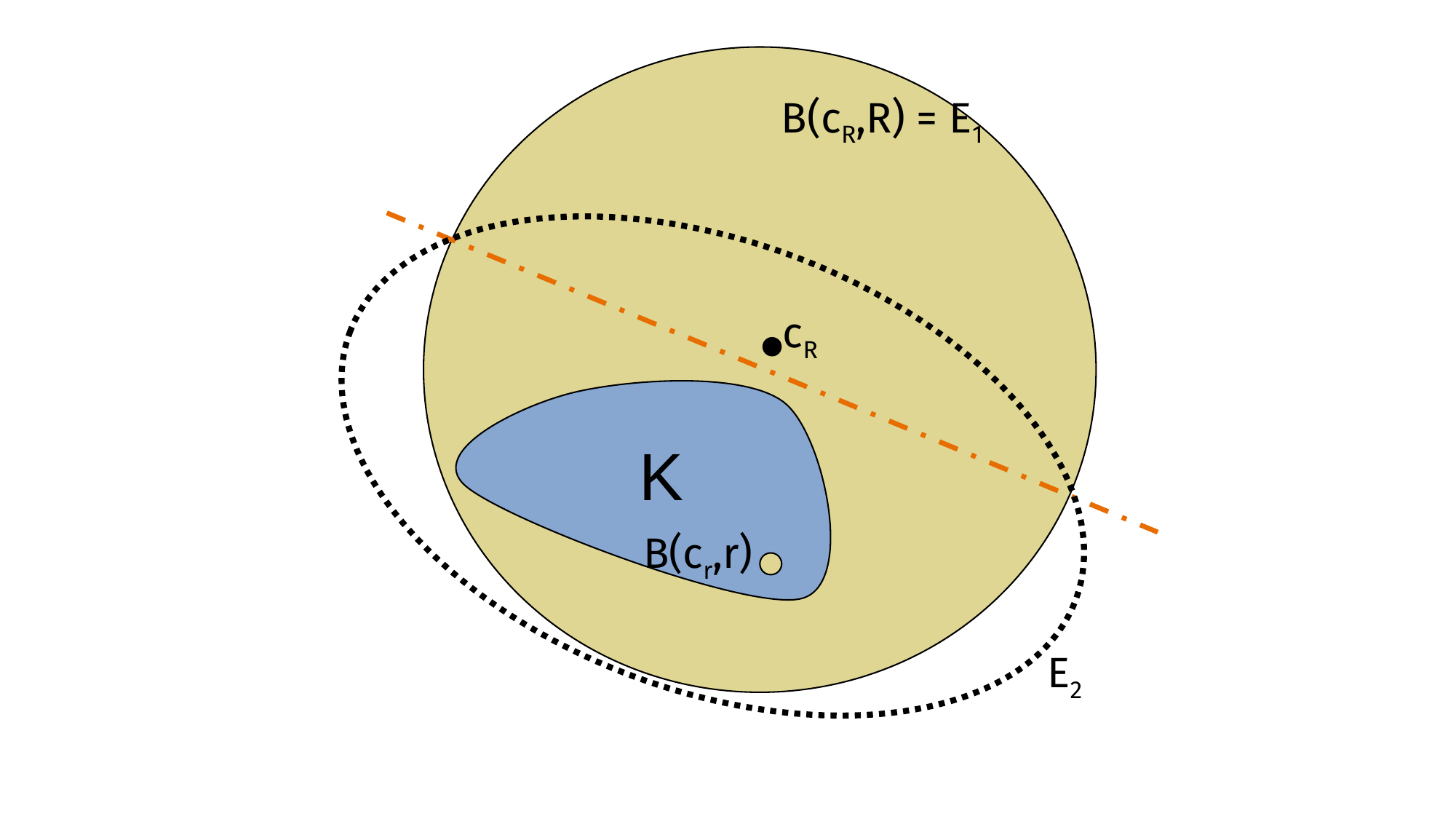

B(cR,R) = E1

cR

K
B(cr,r)

E2